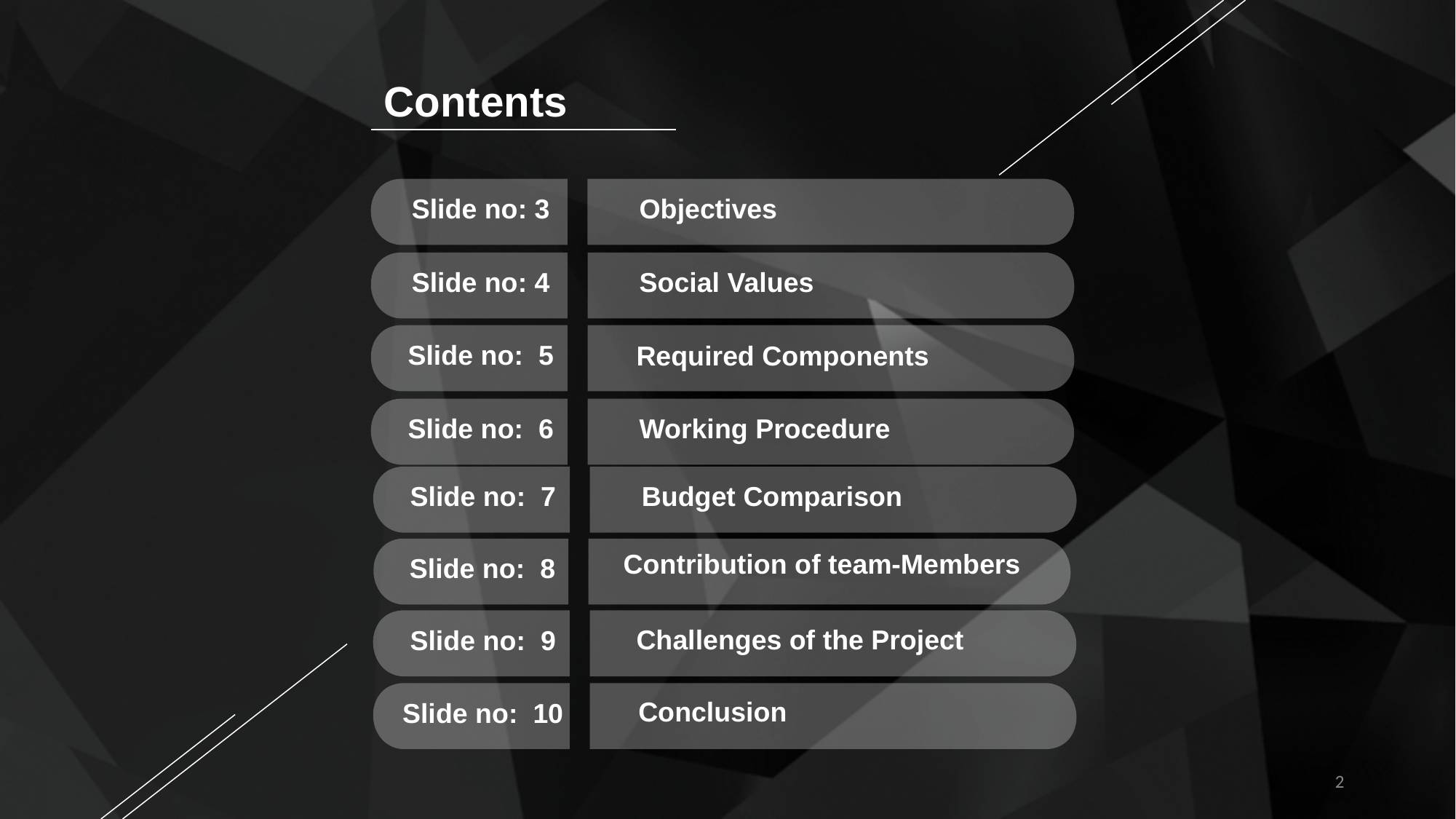

Contents

Slide no: 3
Objectives

Slide no: 4
Social Values

Slide no:  5
   Required Components

Slide no:  6
Working Procedure

Slide no:  7
Budget Comparison

Contribution of team-Members
Slide no:  8

Challenges of the Project
Slide no:  9

  Conclusion
Slide no:  10
2